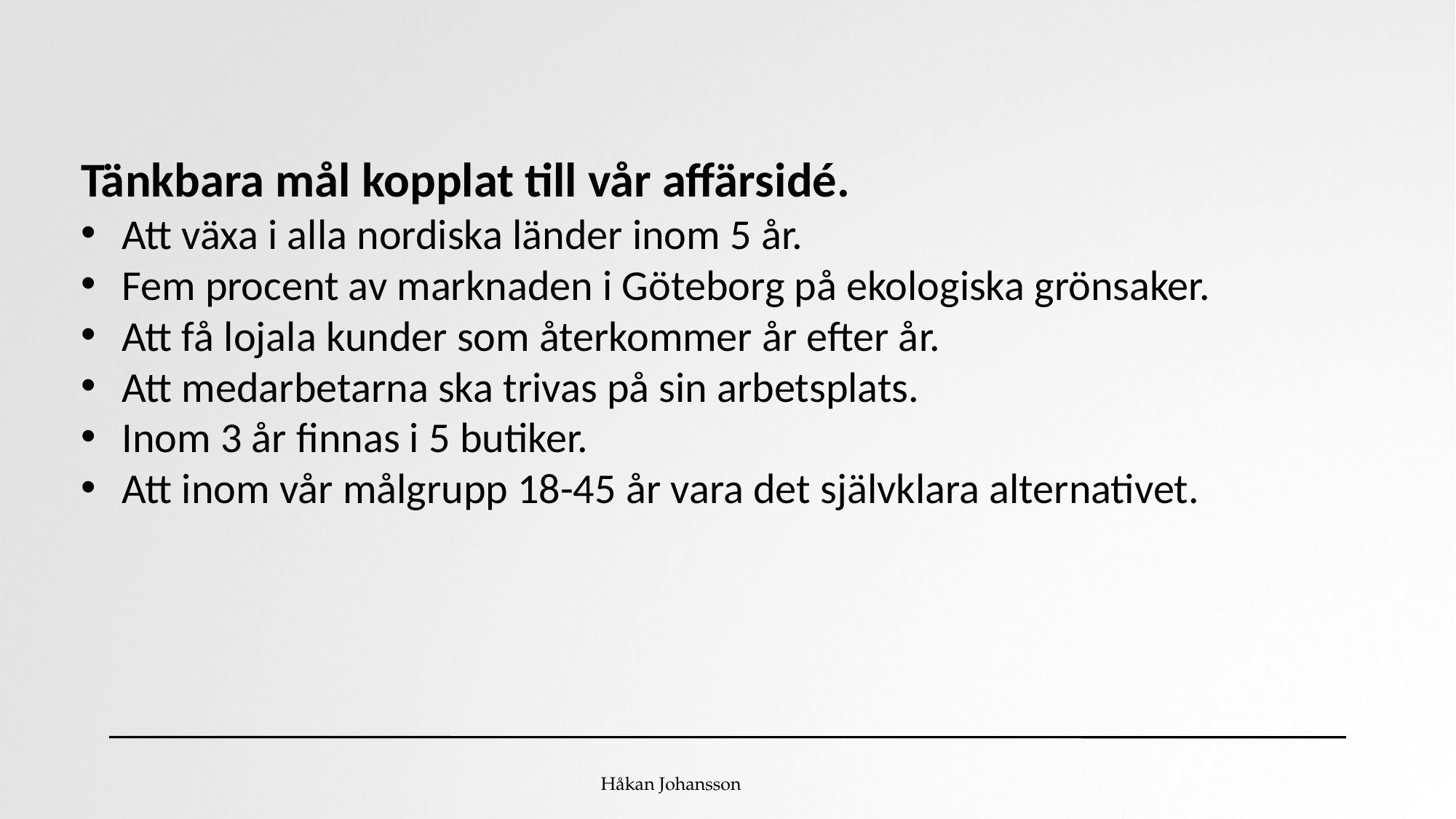

Tänkbara mål kopplat till vår affärsidé.
Att växa i alla nordiska länder inom 5 år.
Fem procent av marknaden i Göteborg på ekologiska grönsaker.
Att få lojala kunder som återkommer år efter år.
Att medarbetarna ska trivas på sin arbetsplats.
Inom 3 år finnas i 5 butiker.
Att inom vår målgrupp 18-45 år vara det självklara alternativet.

Håkan Johansson